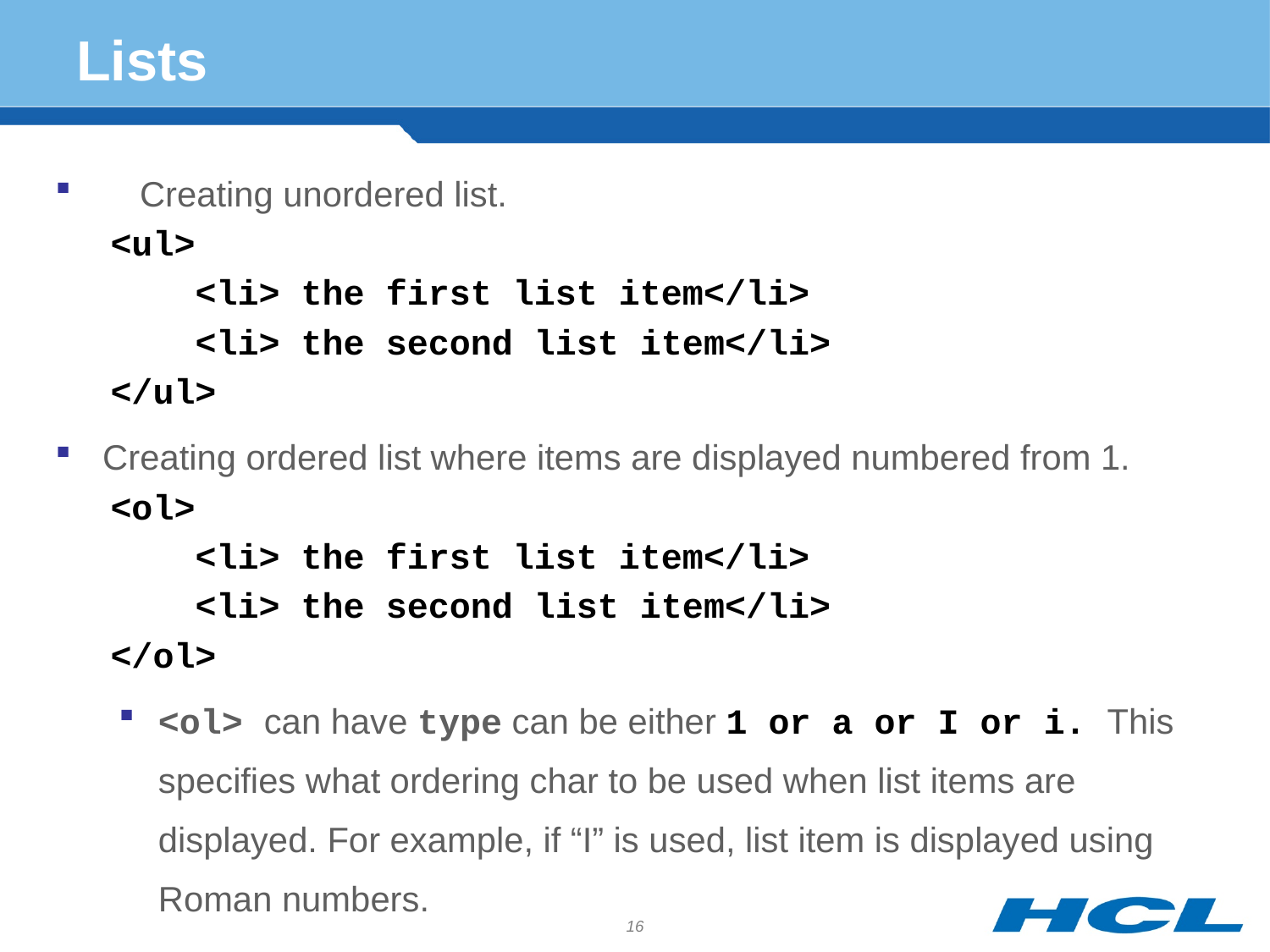

# Lists
Creating unordered list.
<ul>
	<li> the first list item</li>
	<li> the second list item</li>
</ul>
Creating ordered list where items are displayed numbered from 1.
<ol>
	<li> the first list item</li>
	<li> the second list item</li>
</ol>
<ol> can have type can be either 1 or a or I or i. This specifies what ordering char to be used when list items are displayed. For example, if “I” is used, list item is displayed using Roman numbers.
16